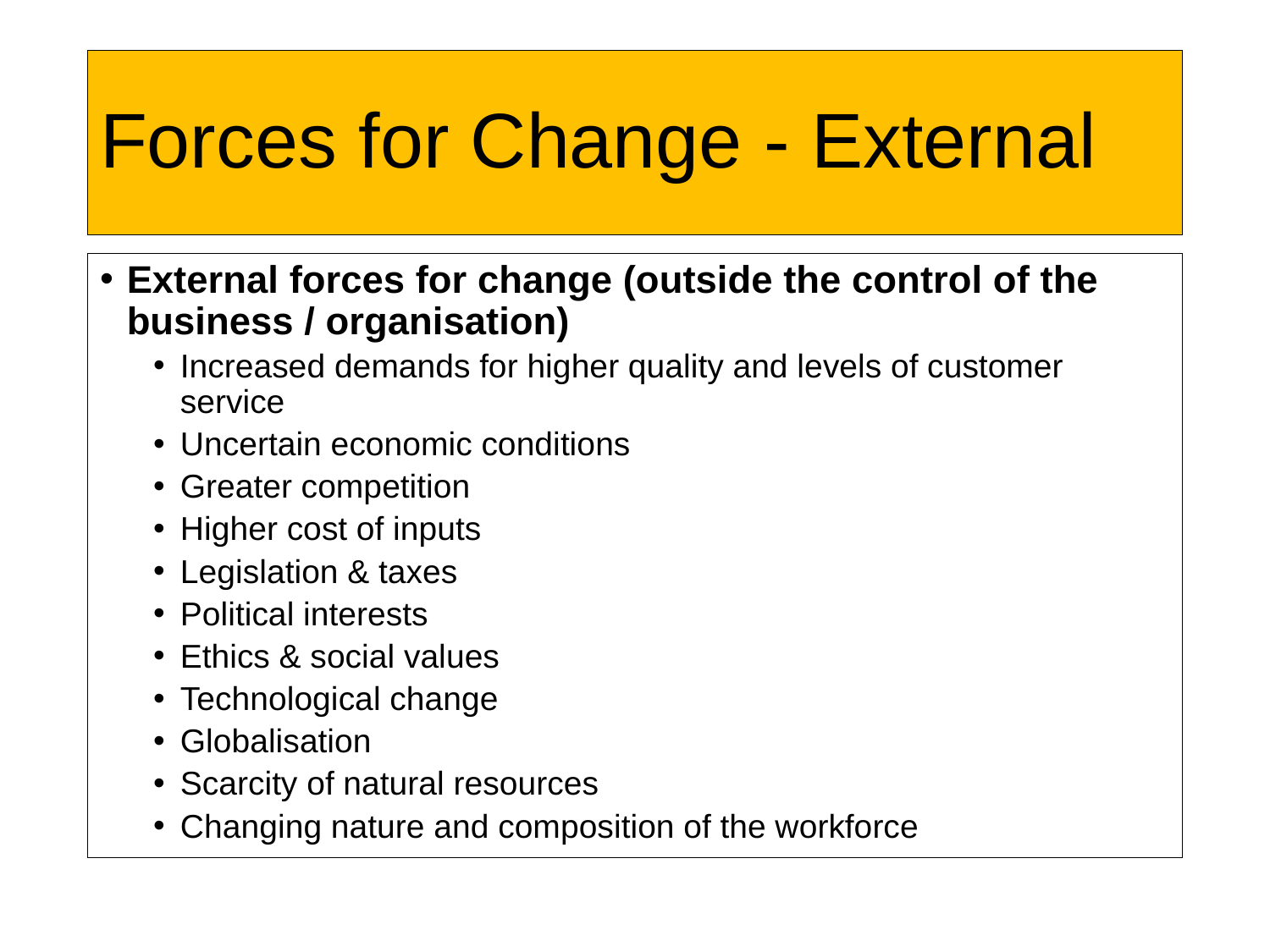

# Forces for Change - External
External forces for change (outside the control of the business / organisation)
Increased demands for higher quality and levels of customer service
Uncertain economic conditions
Greater competition
Higher cost of inputs
Legislation & taxes
Political interests
Ethics & social values
Technological change
Globalisation
Scarcity of natural resources
Changing nature and composition of the workforce